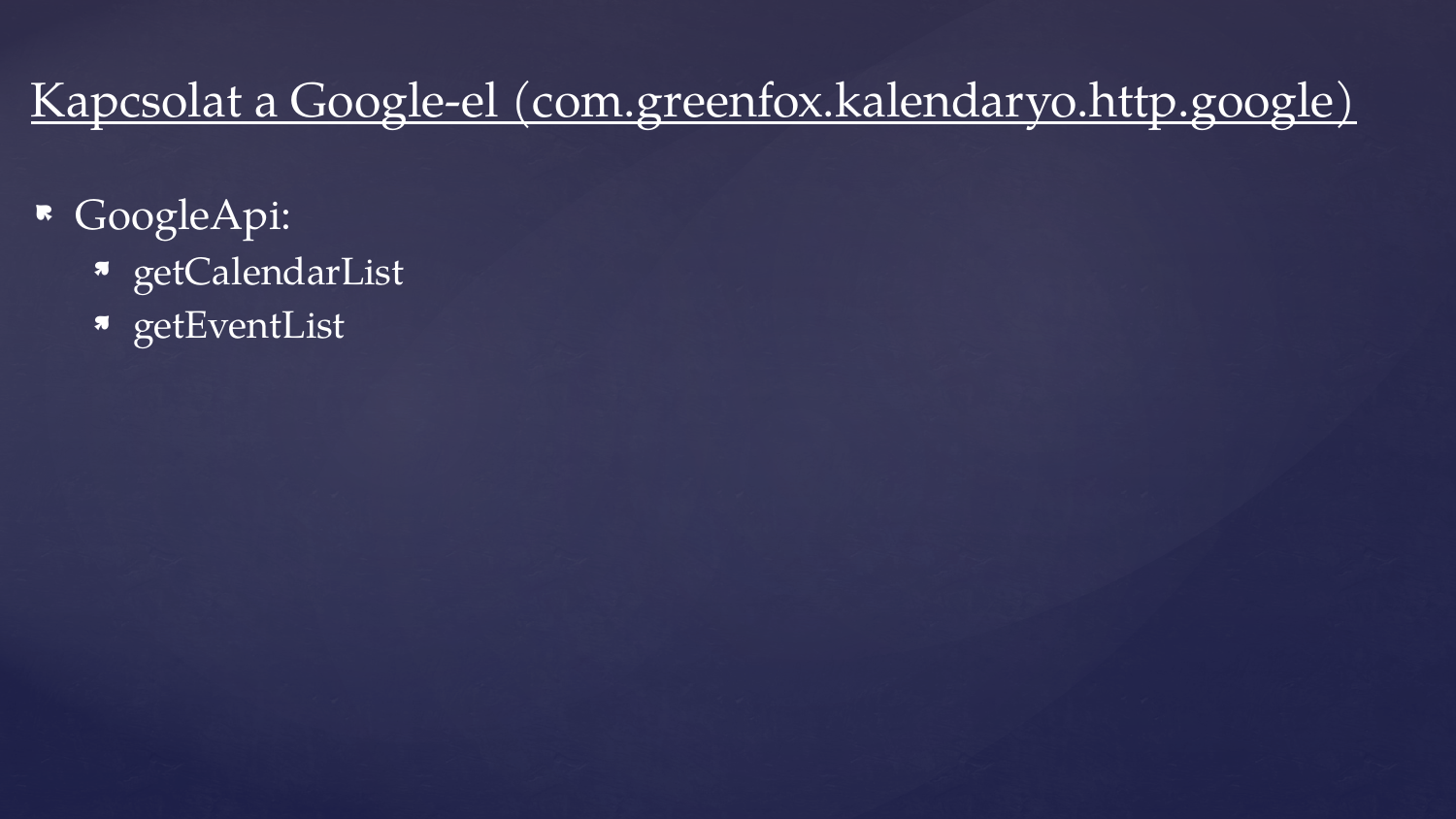

# Kapcsolat a Google-el (com.greenfox.kalendaryo.http.google)
GoogleApi:
getCalendarList
getEventList